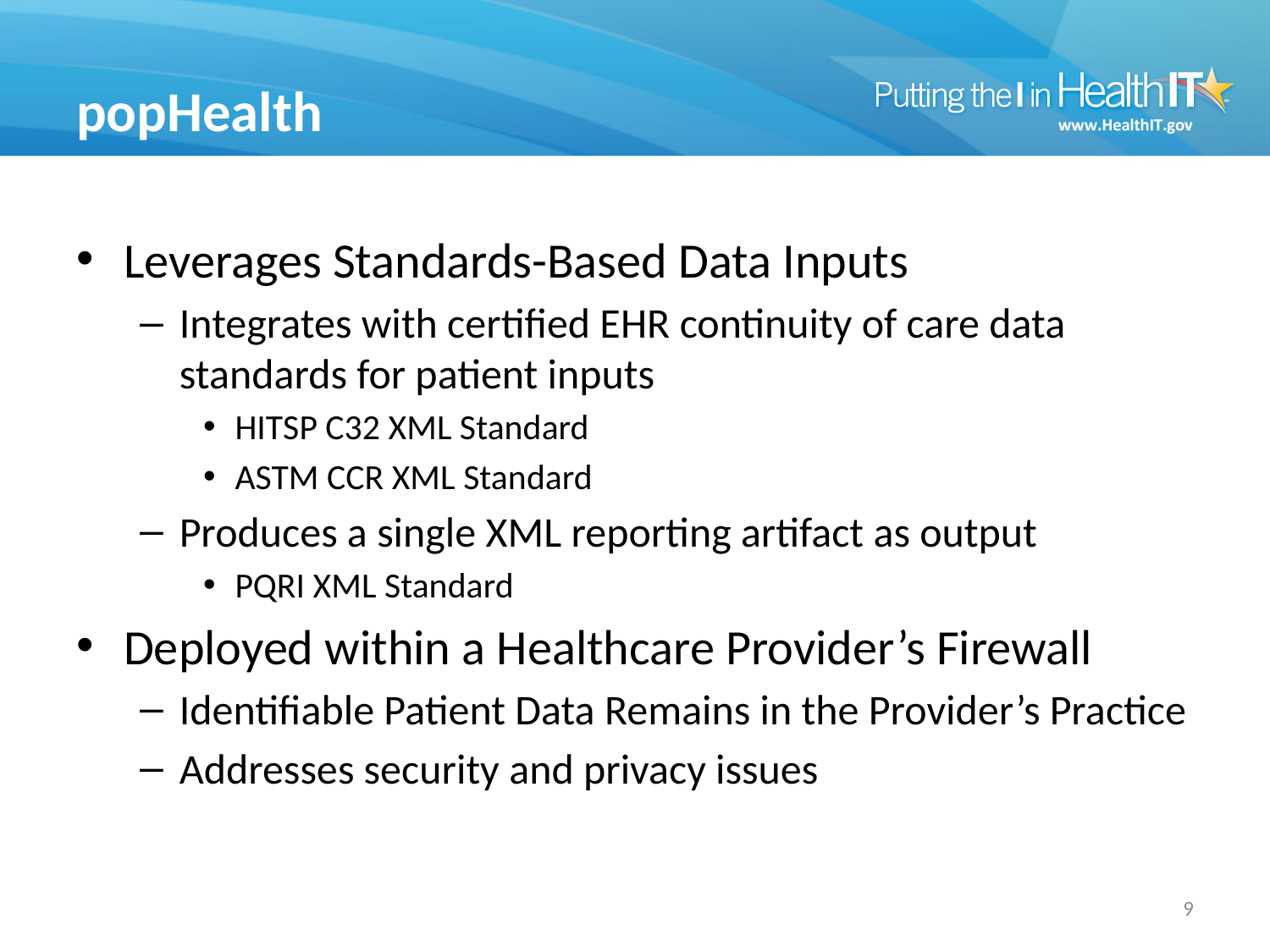

# popHealth
Leverages Standards-Based Data Inputs
Integrates with certified EHR continuity of care data standards for patient inputs
HITSP C32 XML Standard
ASTM CCR XML Standard
Produces a single XML reporting artifact as output
PQRI XML Standard
Deployed within a Healthcare Provider’s Firewall
Identifiable Patient Data Remains in the Provider’s Practice
Addresses security and privacy issues
9